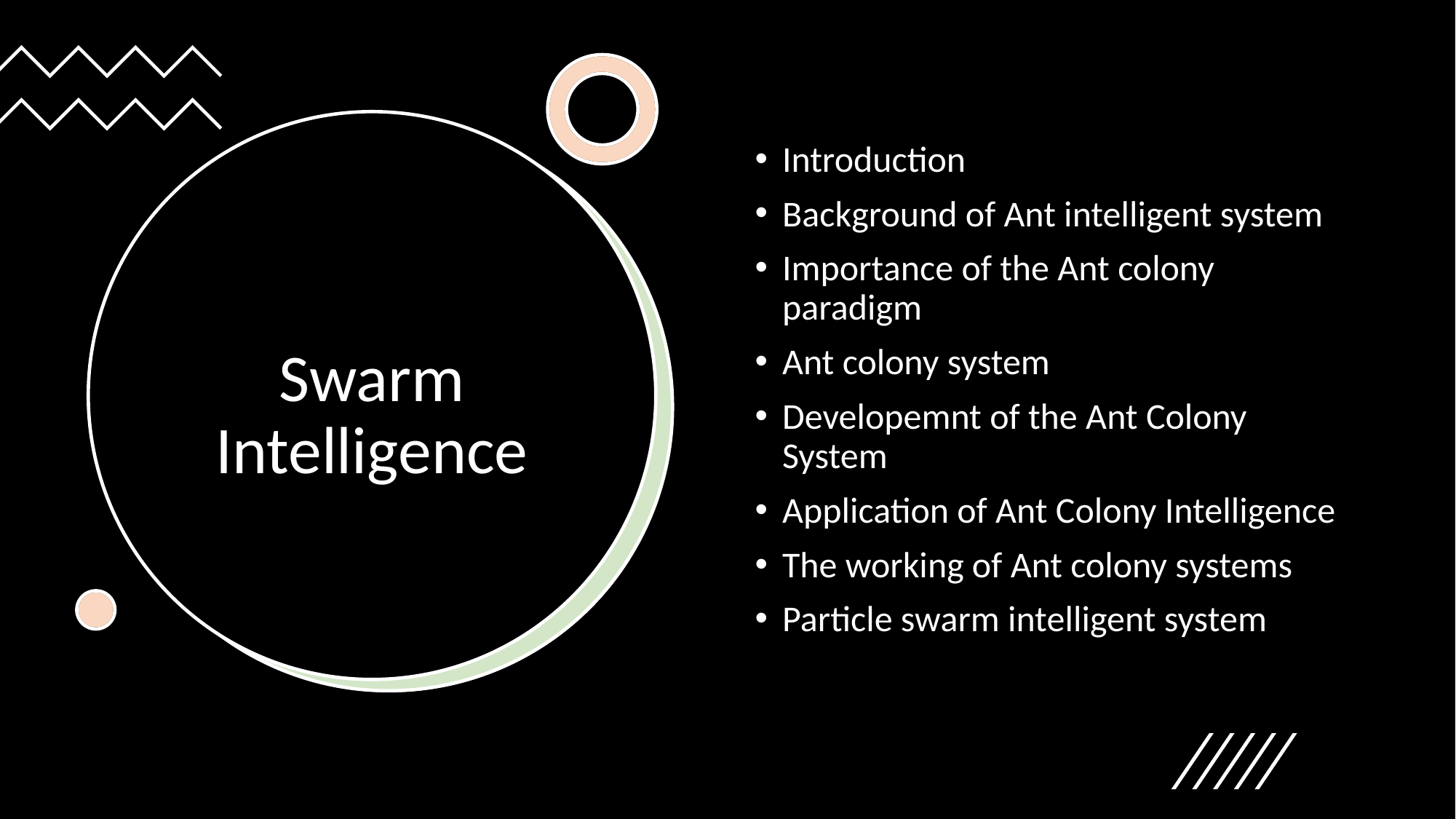

Introduction
Background of Ant intelligent system
Importance of the Ant colony paradigm
Ant colony system
Developemnt of the Ant Colony System
Application of Ant Colony Intelligence
The working of Ant colony systems
Particle swarm intelligent system

# Swarm Intelligence